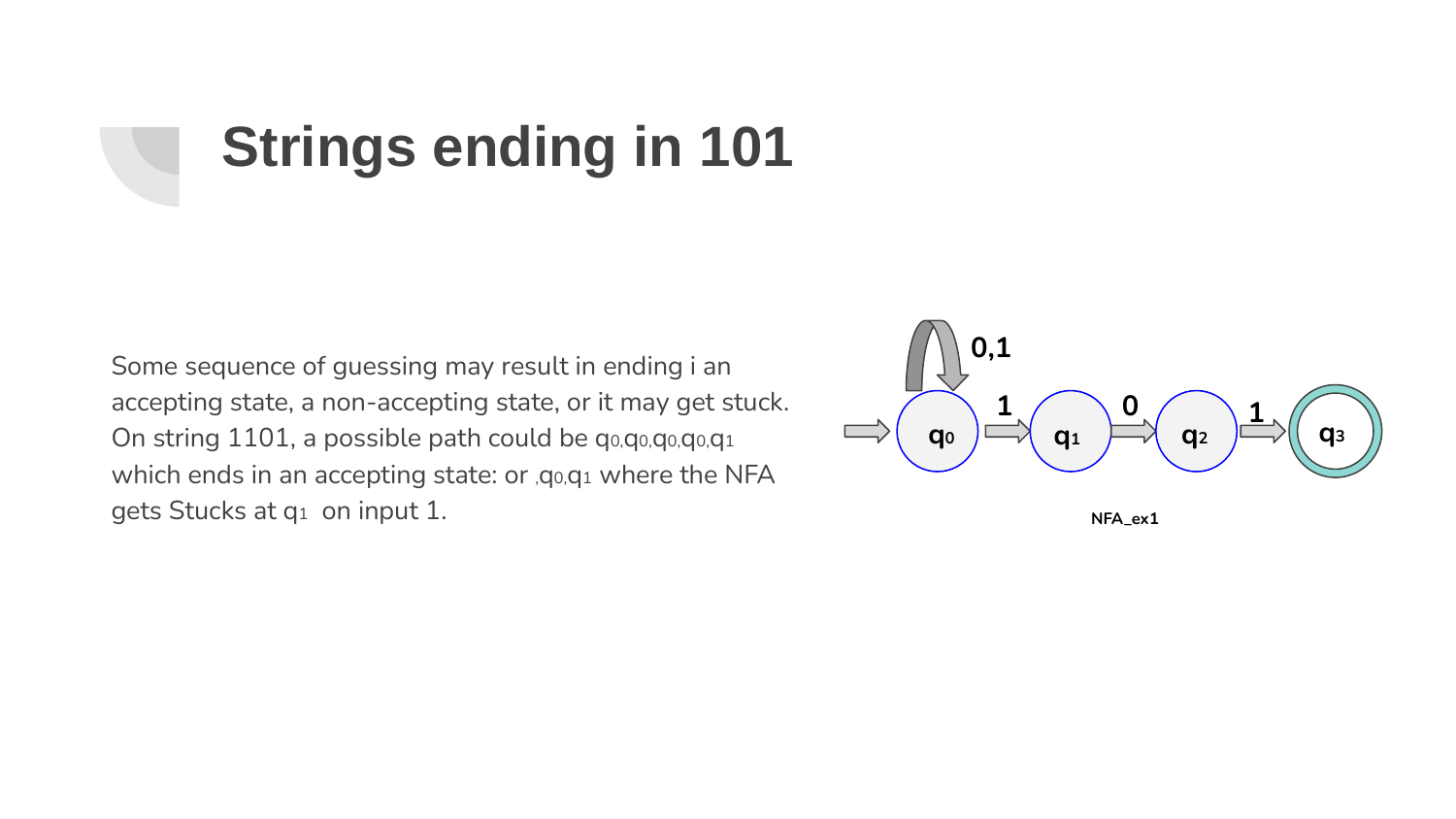

# Strings ending in 101
0,1

Some sequence of guessing may result in ending i an accepting state, a non-accepting state, or it may get stuck. On string 1101, a possible path could be q0,q0,q0,q0,q1   which ends in an accepting state: or ,q0,q1 where the NFA gets Stucks at q1  on input 1.
0
1
1

q3
q0
q2
q1

NFA_ex1